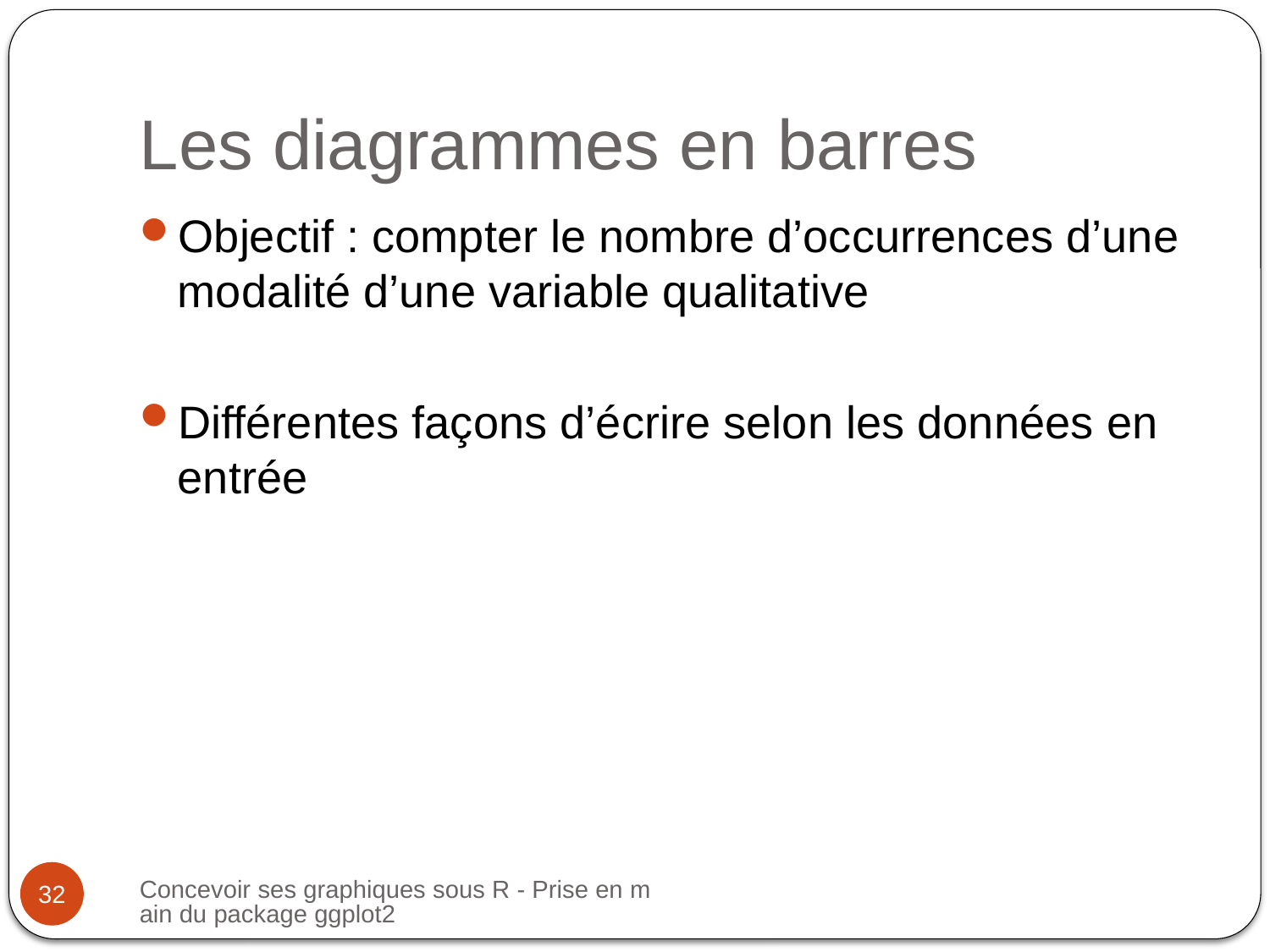

# Les diagrammes en barres
Objectif : compter le nombre d’occurrences d’une modalité d’une variable qualitative

Différentes façons d’écrire selon les données en entrée
Concevoir ses graphiques sous R - Prise en main du package ggplot2
32